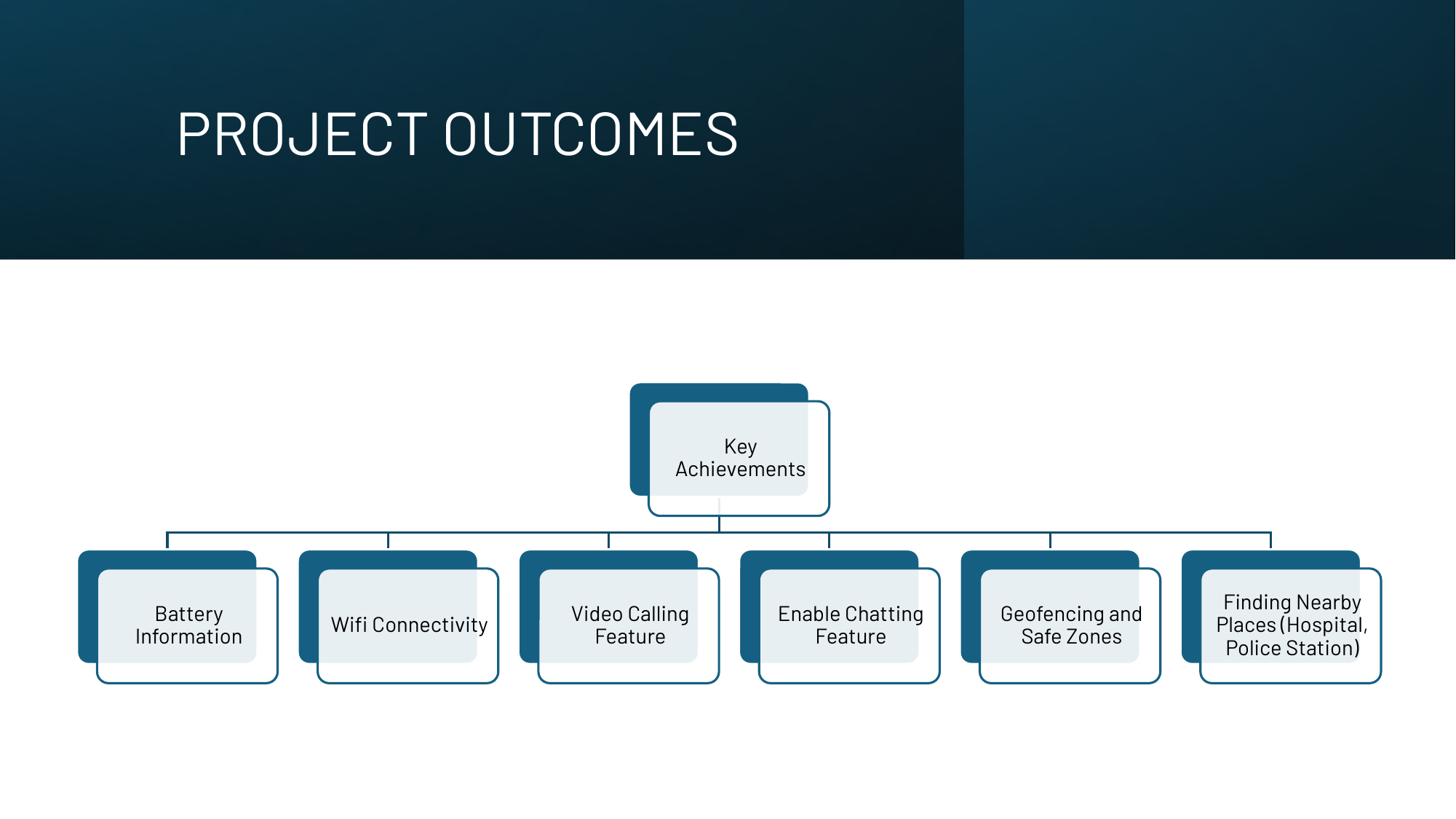

PROJECT OUTCOMES
Key Achievements
Battery Information
Wifi Connectivity
Video Calling Feature
Enable Chatting Feature
Geofencing and Safe Zones
Finding Nearby Places (Hospital, Police Station)